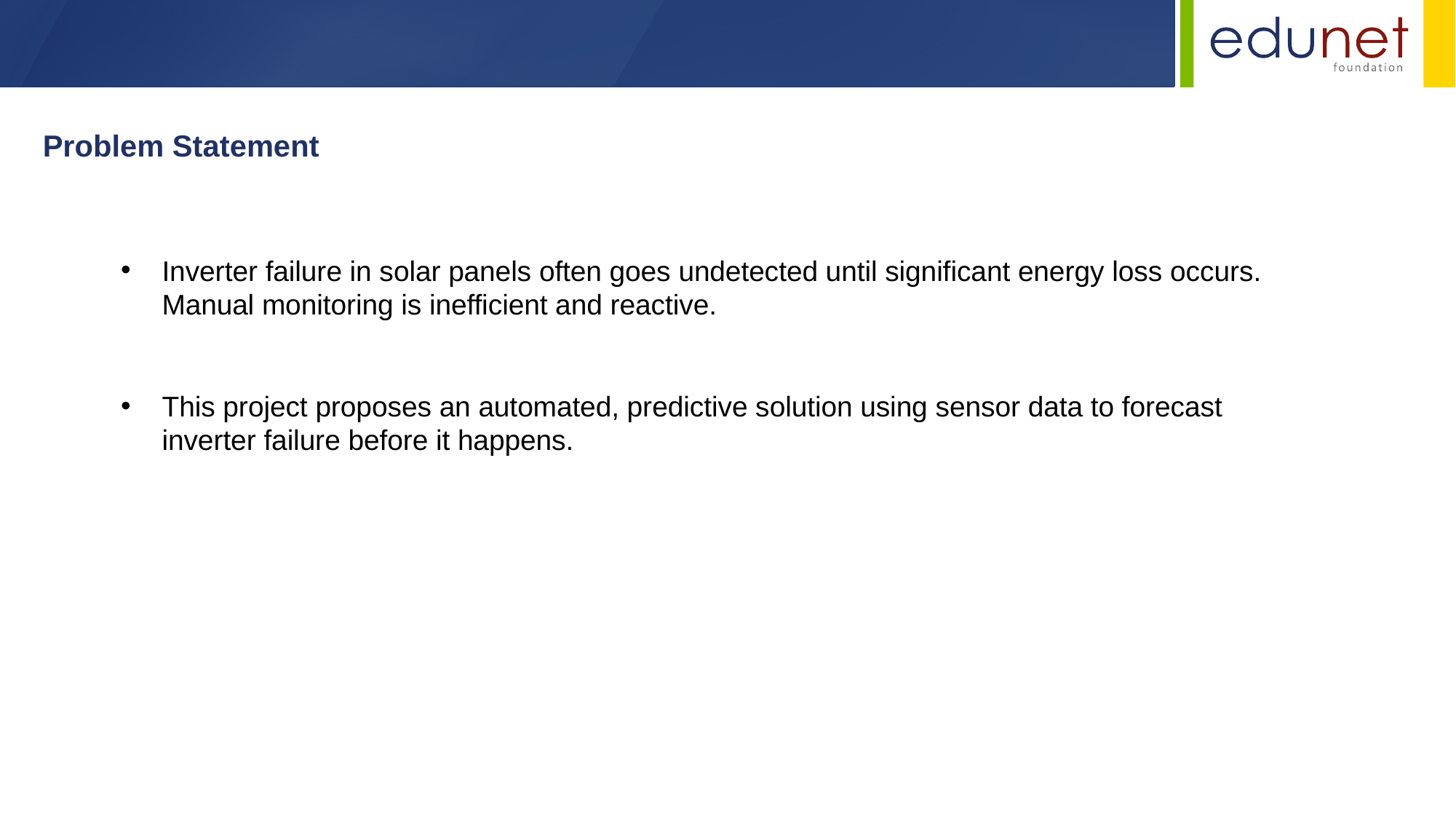

Problem Statement
Inverter failure in solar panels often goes undetected until significant energy loss occurs. Manual monitoring is inefficient and reactive.

This project proposes an automated, predictive solution using sensor data to forecast inverter failure before it happens.